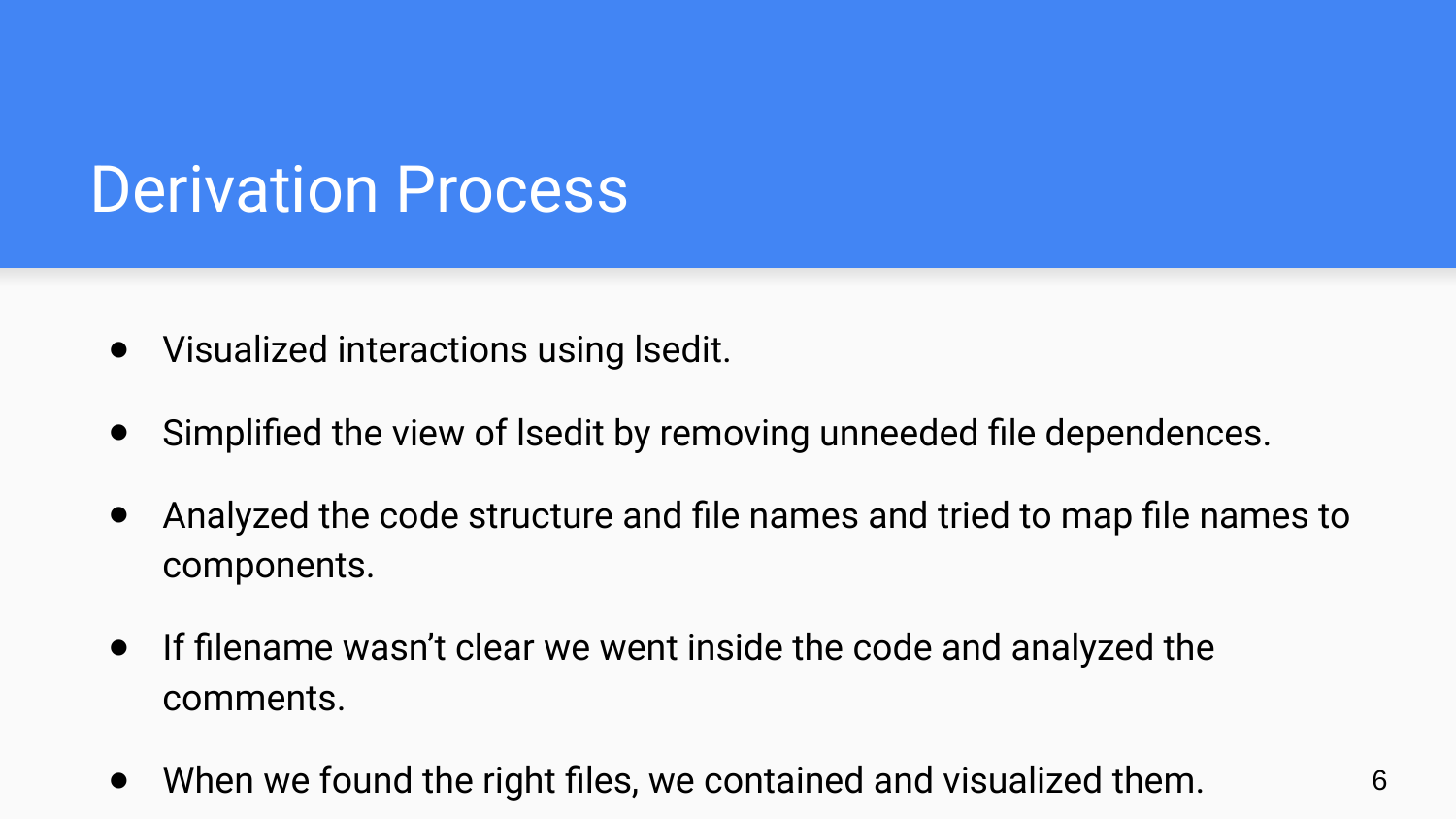

# Derivation Process
Visualized interactions using lsedit.
Simplified the view of lsedit by removing unneeded file dependences.
Analyzed the code structure and file names and tried to map file names to components.
If filename wasn’t clear we went inside the code and analyzed the comments.
When we found the right files, we contained and visualized them.
6